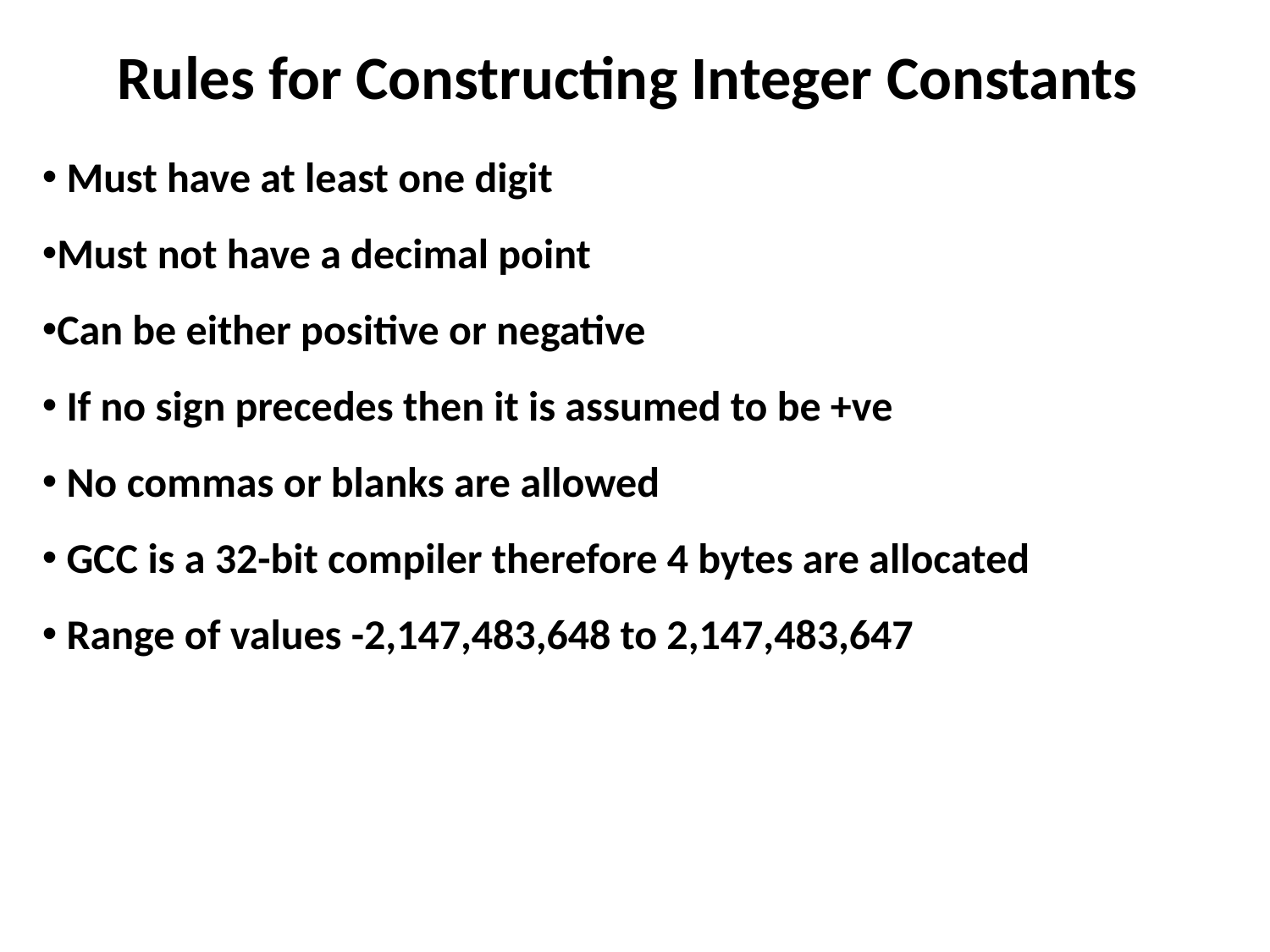

# Rules for Constructing Integer Constants
 Must have at least one digit
Must not have a decimal point
Can be either positive or negative
 If no sign precedes then it is assumed to be +ve
 No commas or blanks are allowed
 GCC is a 32-bit compiler therefore 4 bytes are allocated
 Range of values -2,147,483,648 to 2,147,483,647